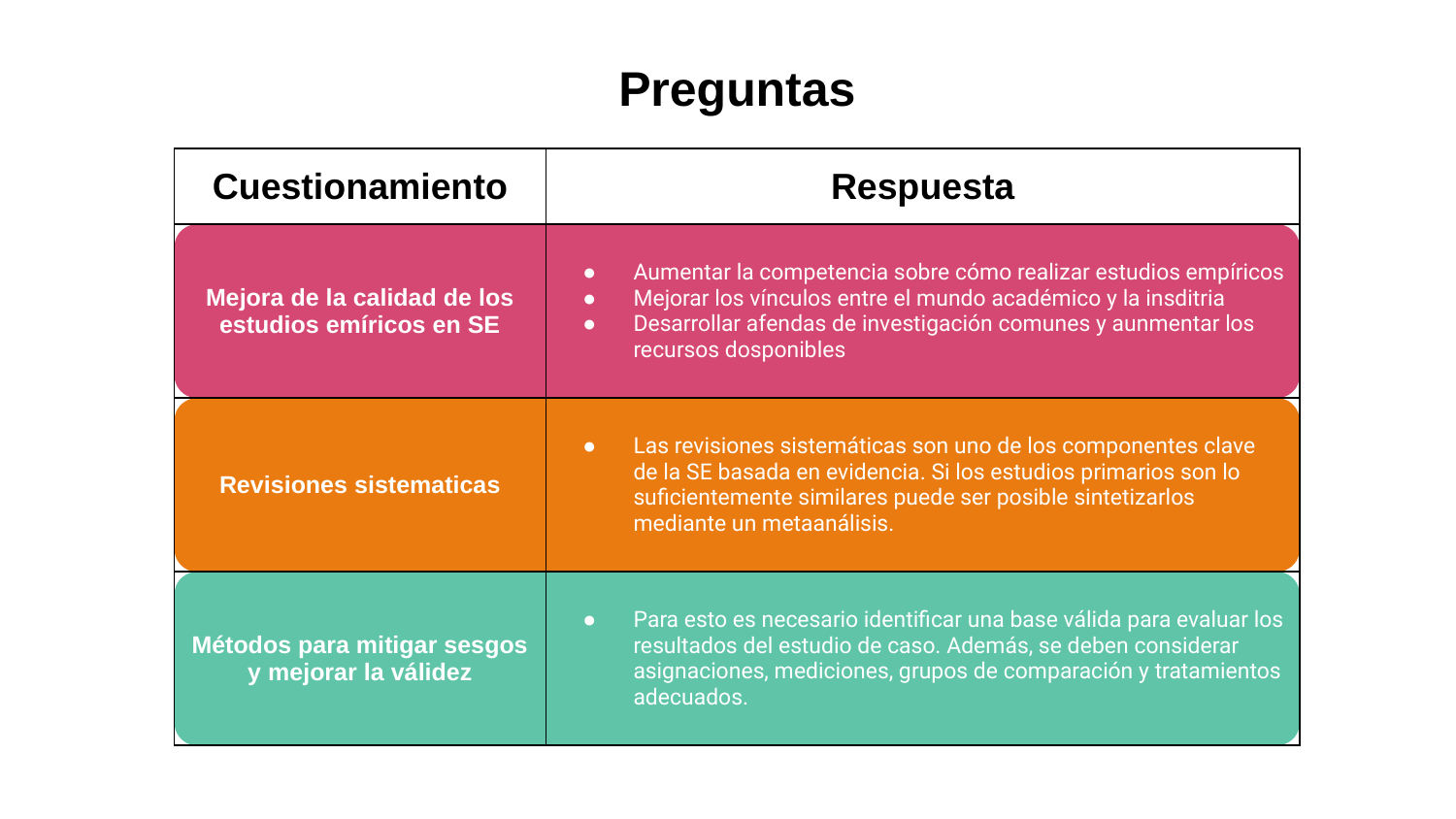

# Preguntas
| Cuestionamiento | Respuesta |
| --- | --- |
| Mejora de la calidad de los estudios emíricos en SE | Aumentar la competencia sobre cómo realizar estudios empíricos Mejorar los vínculos entre el mundo académico y la insditria Desarrollar afendas de investigación comunes y aunmentar los recursos dosponibles |
| Revisiones sistematicas | Las revisiones sistemáticas son uno de los componentes clave de la SE basada en evidencia. Si los estudios primarios son lo suficientemente similares puede ser posible sintetizarlos mediante un metaanálisis. |
| Métodos para mitigar sesgos y mejorar la válidez | Para esto es necesario identificar una base válida para evaluar los resultados del estudio de caso. Además, se deben considerar asignaciones, mediciones, grupos de comparación y tratamientos adecuados. |